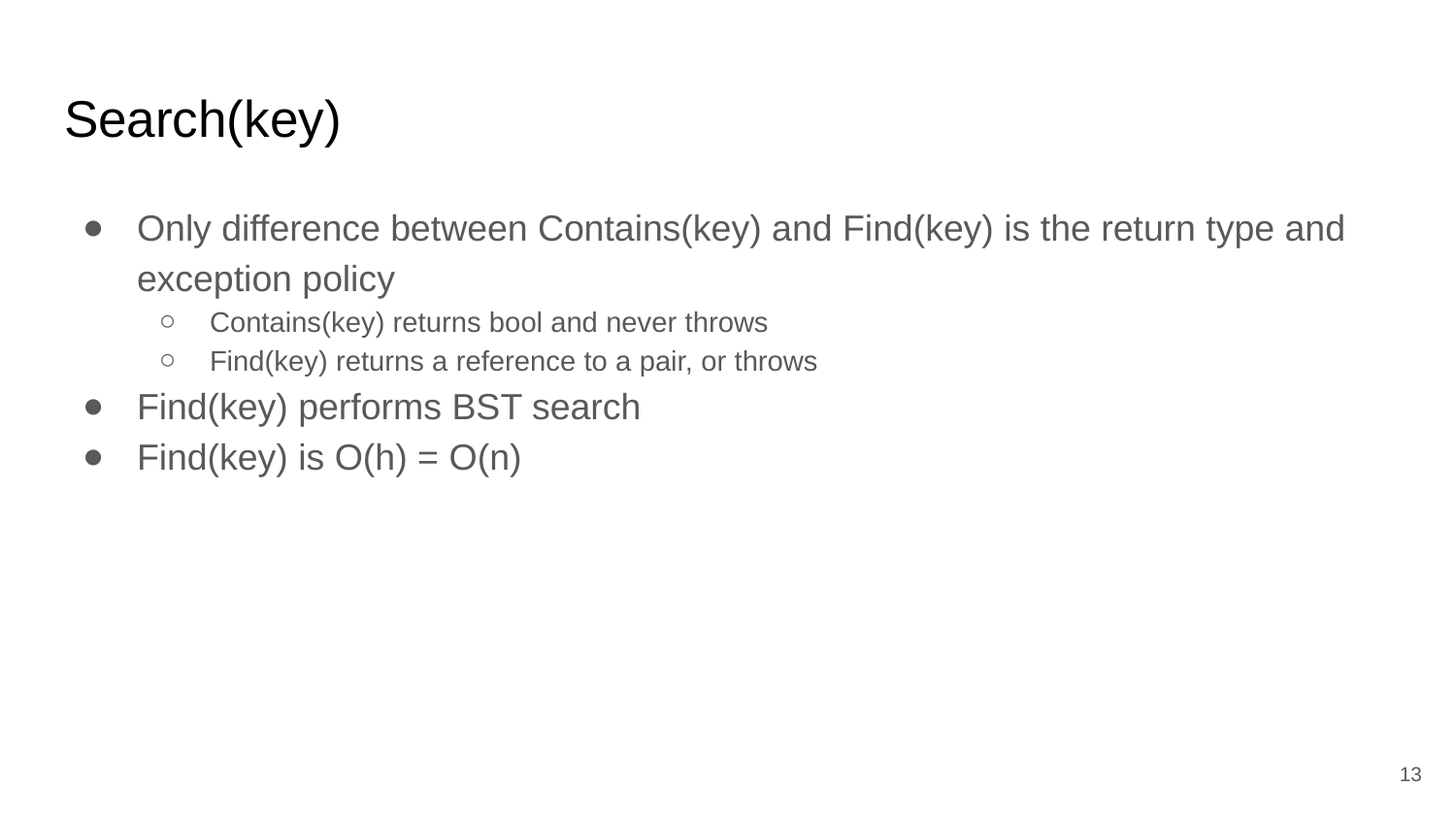

# Search(key)
Only difference between Contains(key) and Find(key) is the return type and exception policy
Contains(key) returns bool and never throws
Find(key) returns a reference to a pair, or throws
Find(key) performs BST search
Find(key) is O(h) = O(n)
13